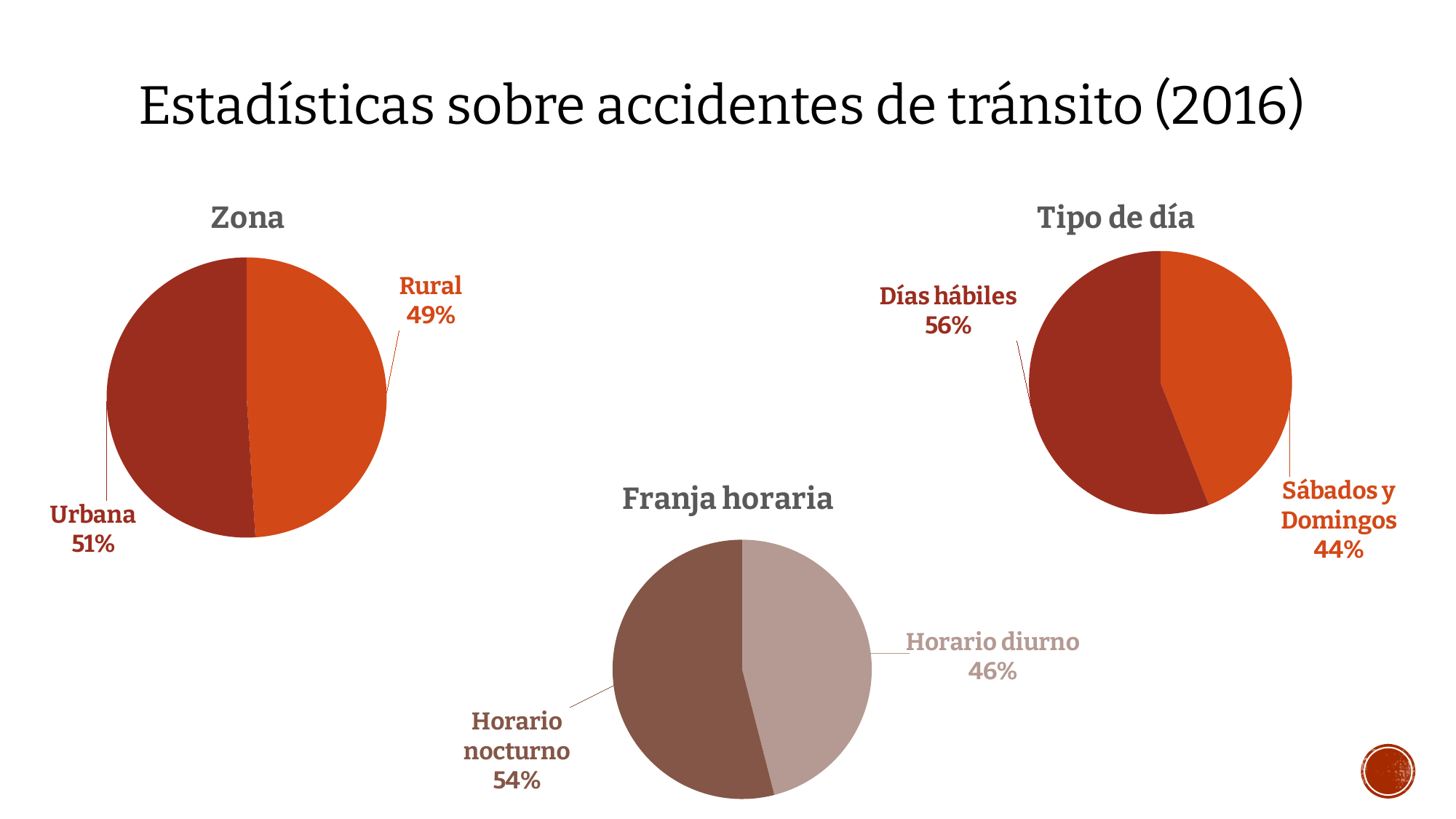

# Estadísticas sobre accidentes de tránsito (2016)

### Chart: Zona

| Category | Porcentaje |
|---|---|
| Rural | 0.49 |
| Urbana | 0.51 |

### Chart: Tipo de día

| Category | Porcentaje |
|---|---|
| Sábados y Domingos | 0.44 |
| Días hábiles | 0.56 |

### Chart: Franja horaria

| Category | Porcentaje |
|---|---|
| Horario diurno | 0.46 |
| Horario nocturno | 0.54 |